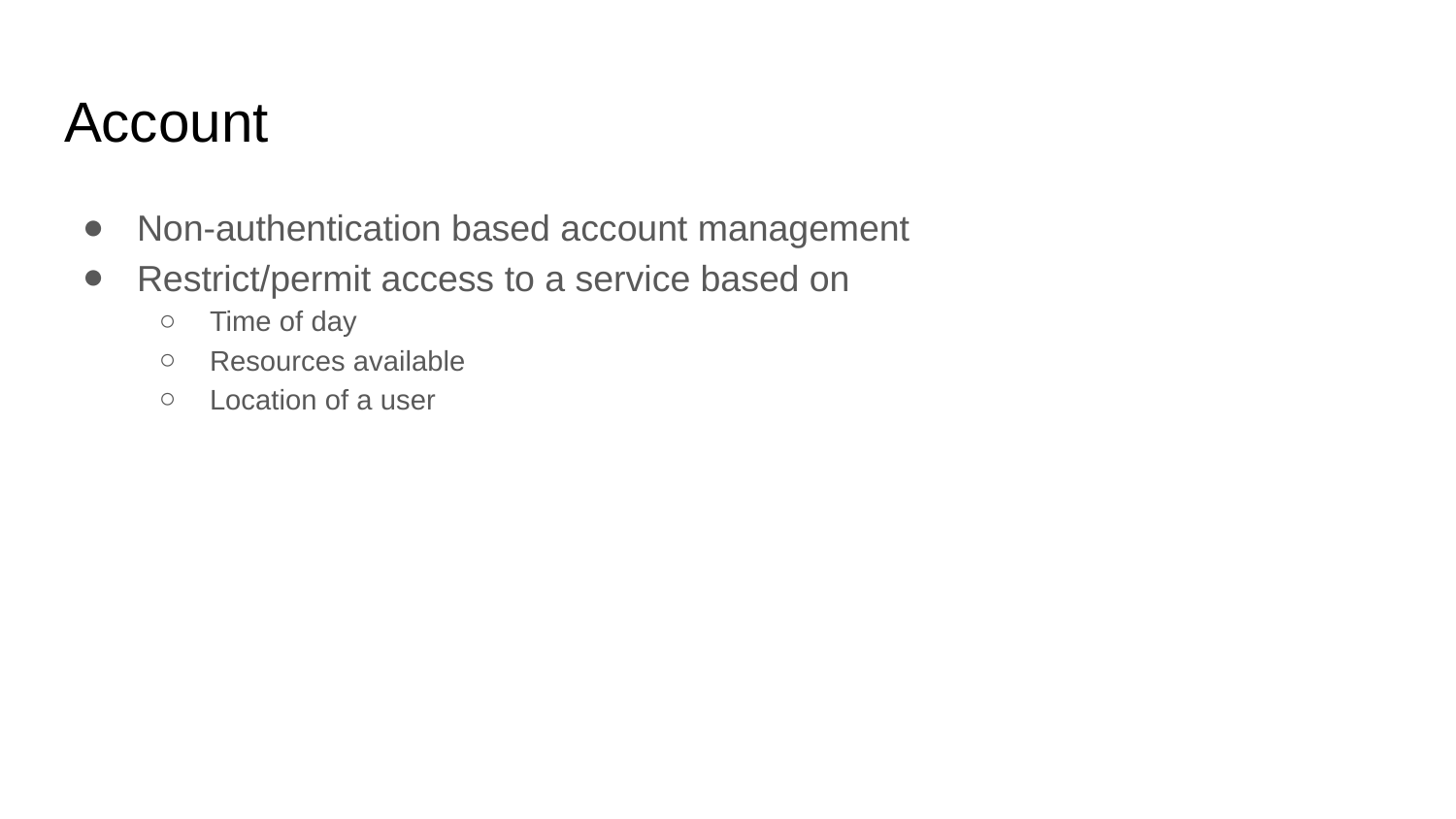

# Account
Non-authentication based account management
Restrict/permit access to a service based on
Time of day
Resources available
Location of a user